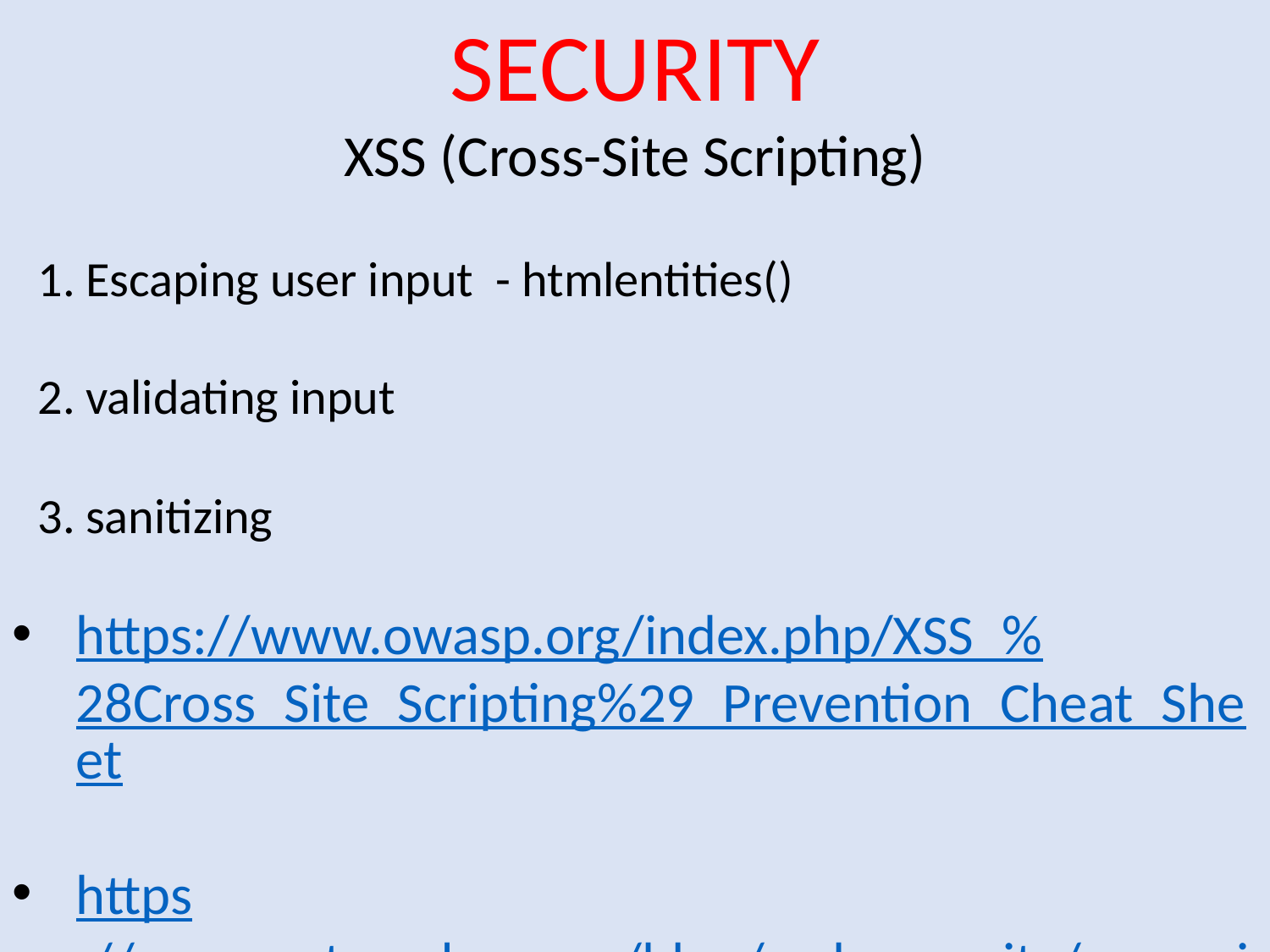

SECURITY
XSS (Cross-Site Scripting)

Escaping user input  - htmlentities()

validating input

sanitizing
https://www.owasp.org/index.php/XSS_%28Cross_Site_Scripting%29_Prevention_Cheat_Sheet

https://www.netsparker.com/blog/web-security/cross-site-scripting-xss/